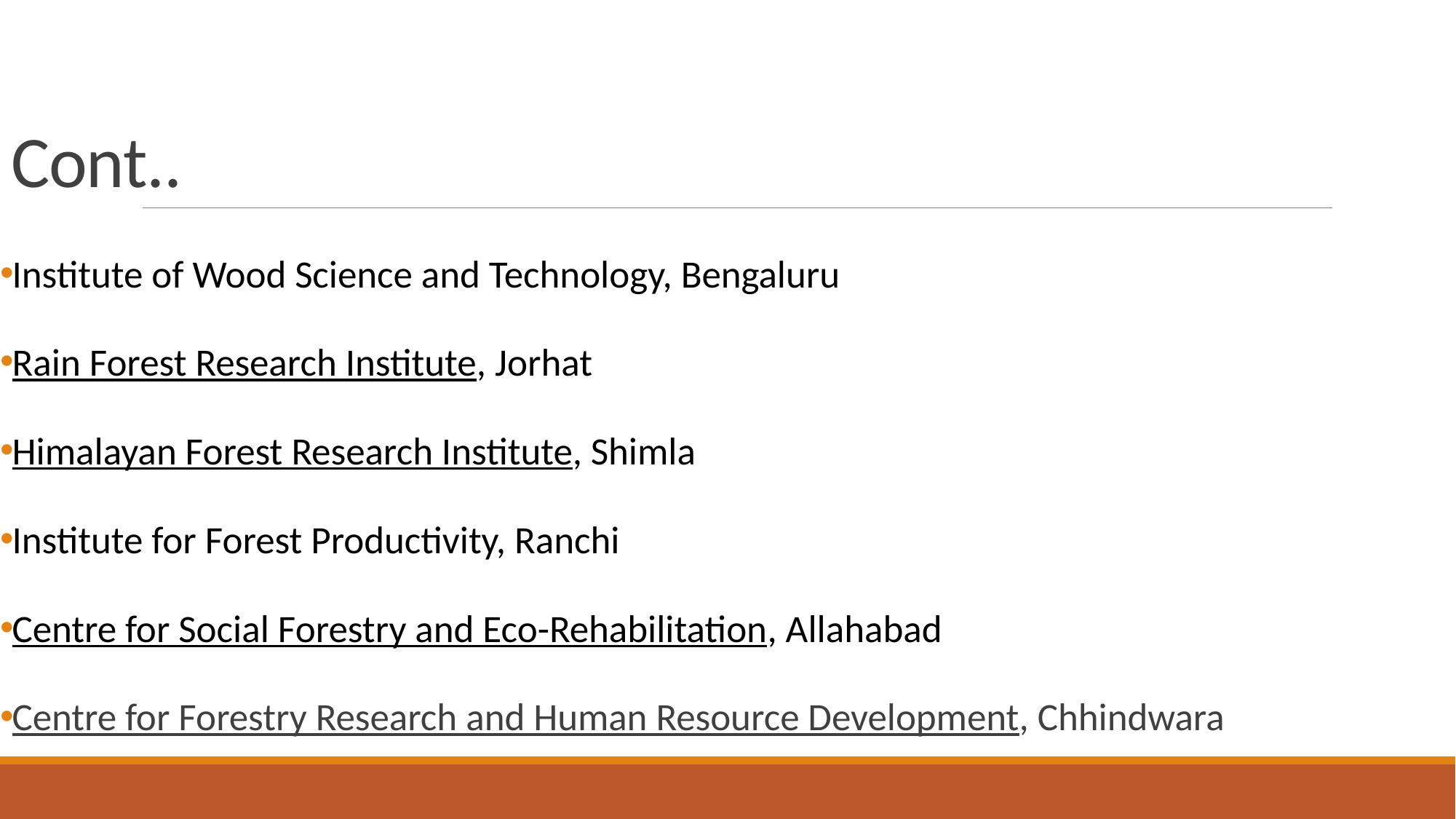

# Cont..
Institute of Wood Science and Technology, Bengaluru
Rain Forest Research Institute, Jorhat
Himalayan Forest Research Institute, Shimla
Institute for Forest Productivity, Ranchi
Centre for Social Forestry and Eco-Rehabilitation, Allahabad
Centre for Forestry Research and Human Resource Development, Chhindwara